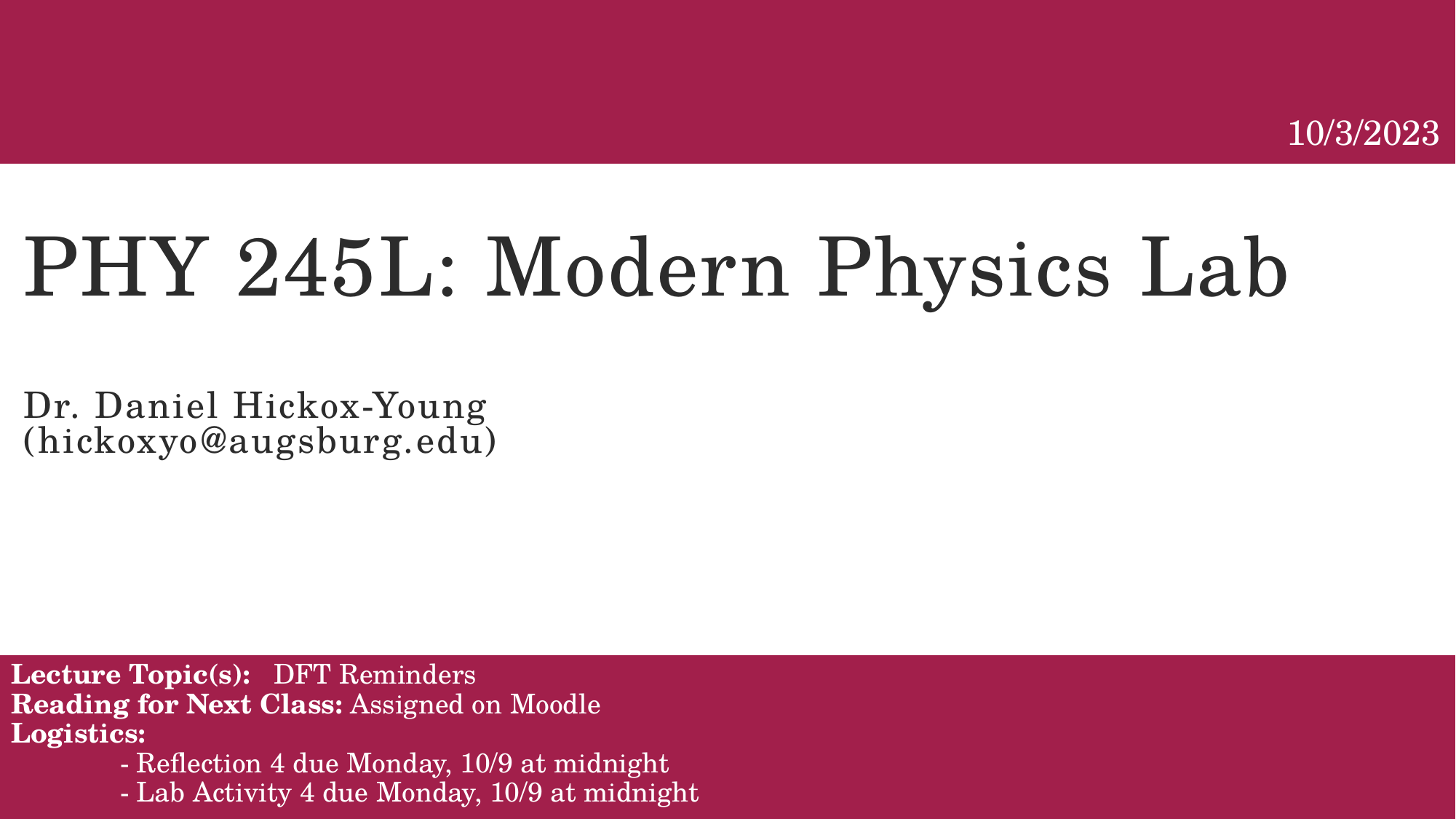

10/3/2023
# PHY 245L: Modern Physics Lab Dr. Daniel Hickox-Young (hickoxyo@augsburg.edu)

Lecture Topic(s):   DFT Reminders
Reading for Next Class: Assigned on Moodle
Logistics:
	- Reflection 4 due Monday, 10/9 at midnight
	- Lab Activity 4 due Monday, 10/9 at midnight